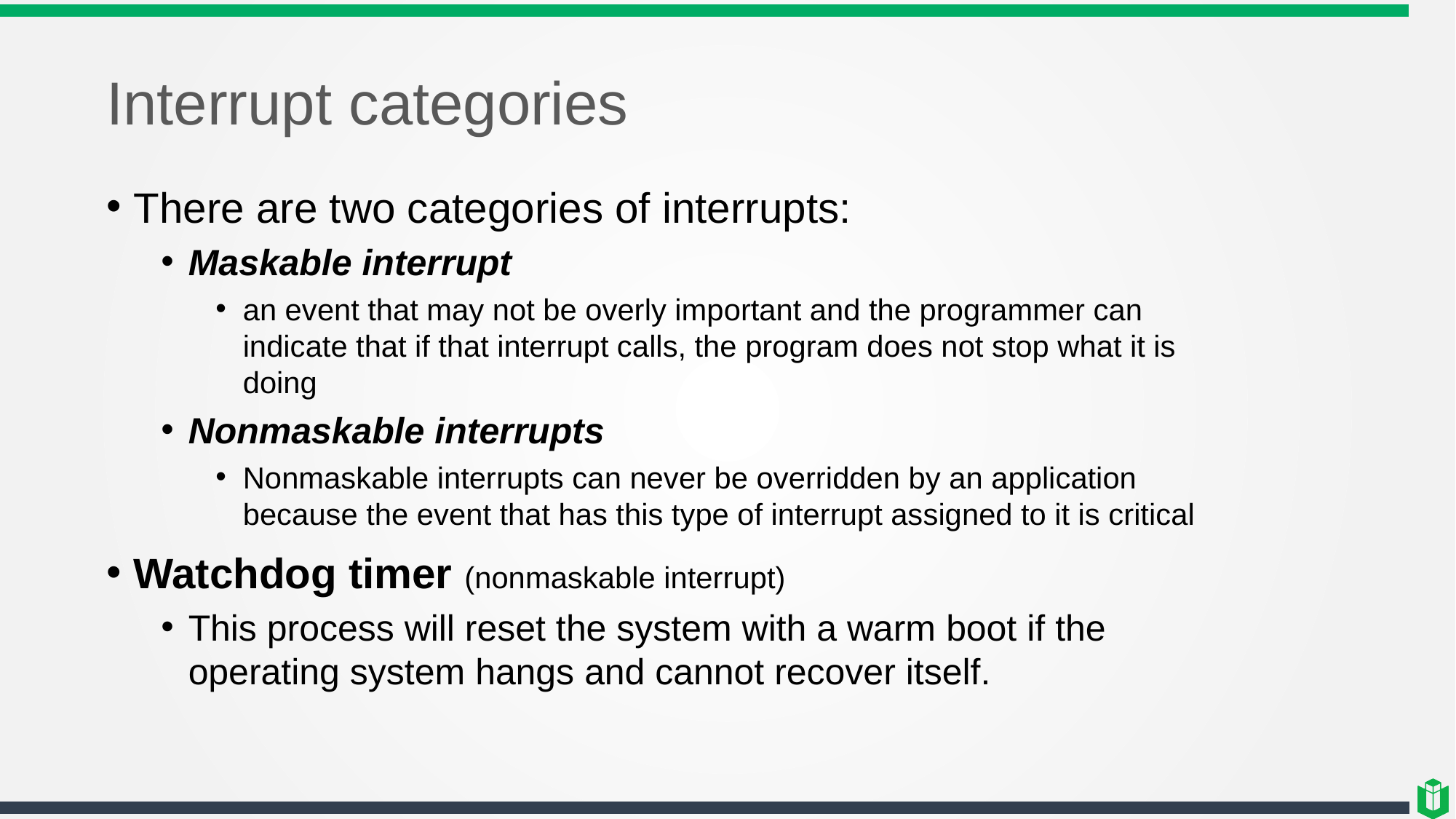

# Interrupt categories
There are two categories of interrupts:
Maskable interrupt
an event that may not be overly important and the programmer can indicate that if that interrupt calls, the program does not stop what it is doing
Nonmaskable interrupts
Nonmaskable interrupts can never be overridden by an application because the event that has this type of interrupt assigned to it is critical
Watchdog timer (nonmaskable interrupt)
This process will reset the system with a warm boot if the operating system hangs and cannot recover itself.